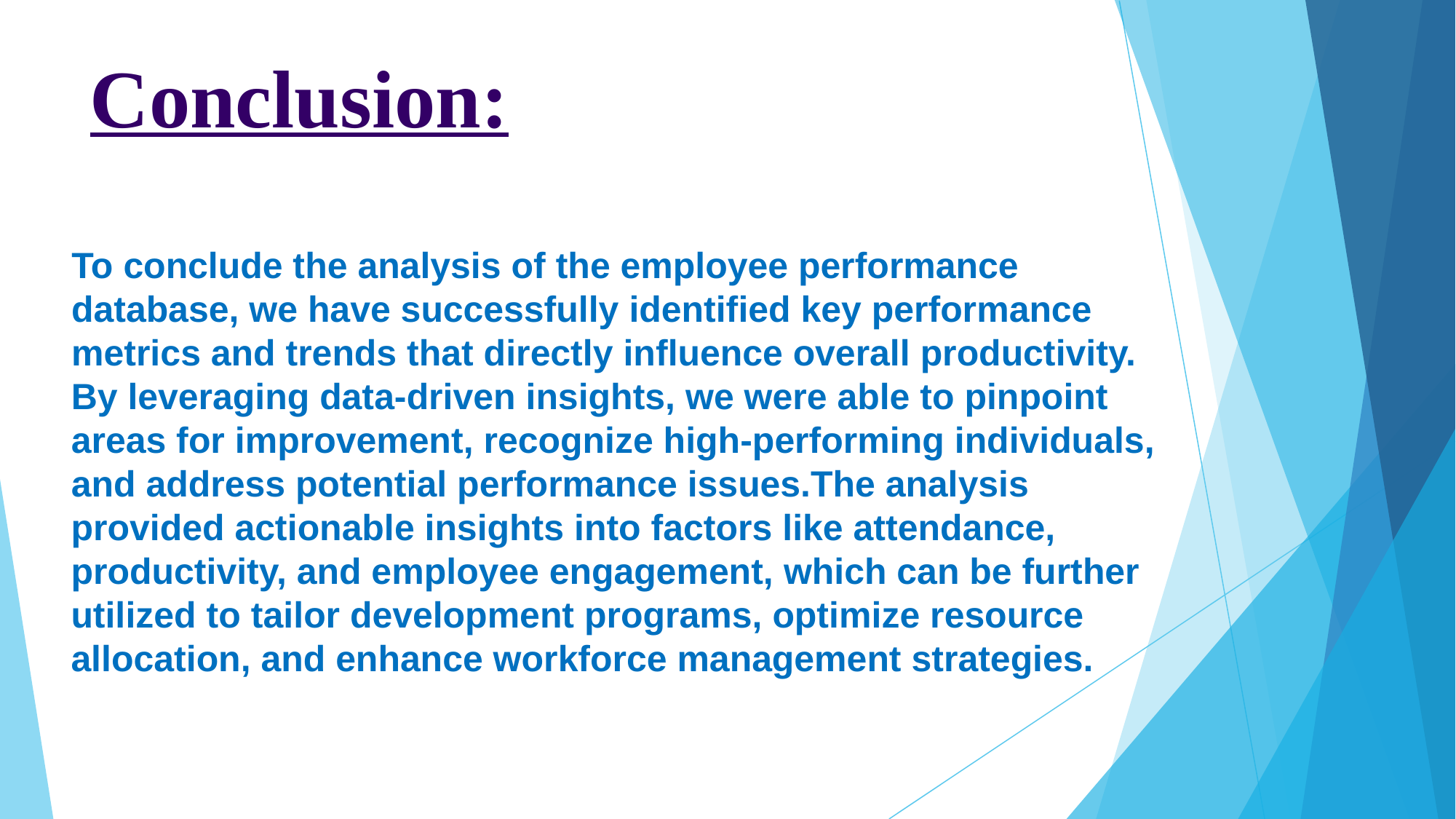

# Conclusion:
To conclude the analysis of the employee performance database, we have successfully identified key performance metrics and trends that directly influence overall productivity. By leveraging data-driven insights, we were able to pinpoint areas for improvement, recognize high-performing individuals, and address potential performance issues.The analysis provided actionable insights into factors like attendance, productivity, and employee engagement, which can be further utilized to tailor development programs, optimize resource allocation, and enhance workforce management strategies.